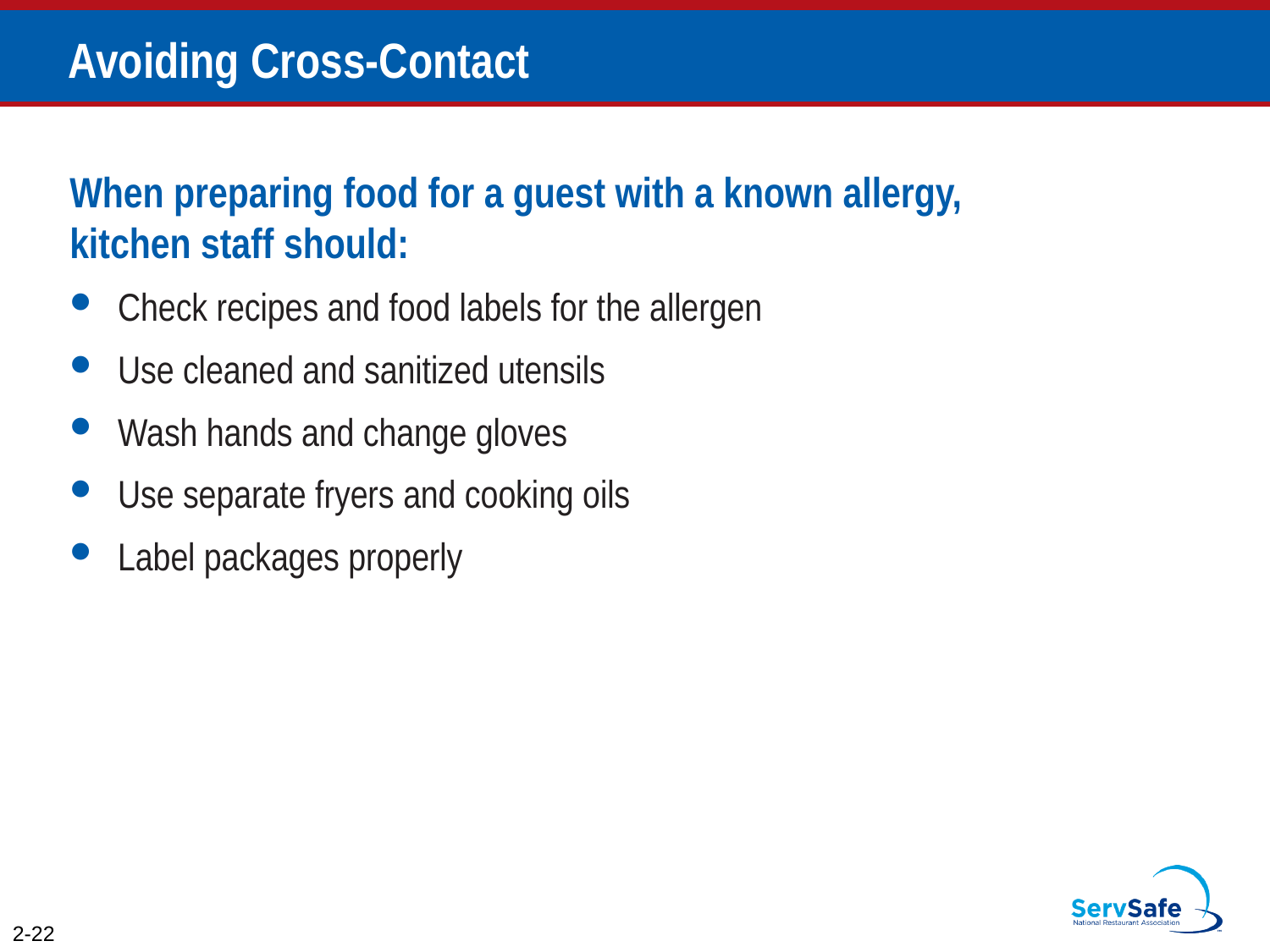

# Avoiding Cross-Contact
When preparing food for a guest with a known allergy,
kitchen staff should:
Check recipes and food labels for the allergen
Use cleaned and sanitized utensils
Wash hands and change gloves
Use separate fryers and cooking oils
Label packages properly
2-22